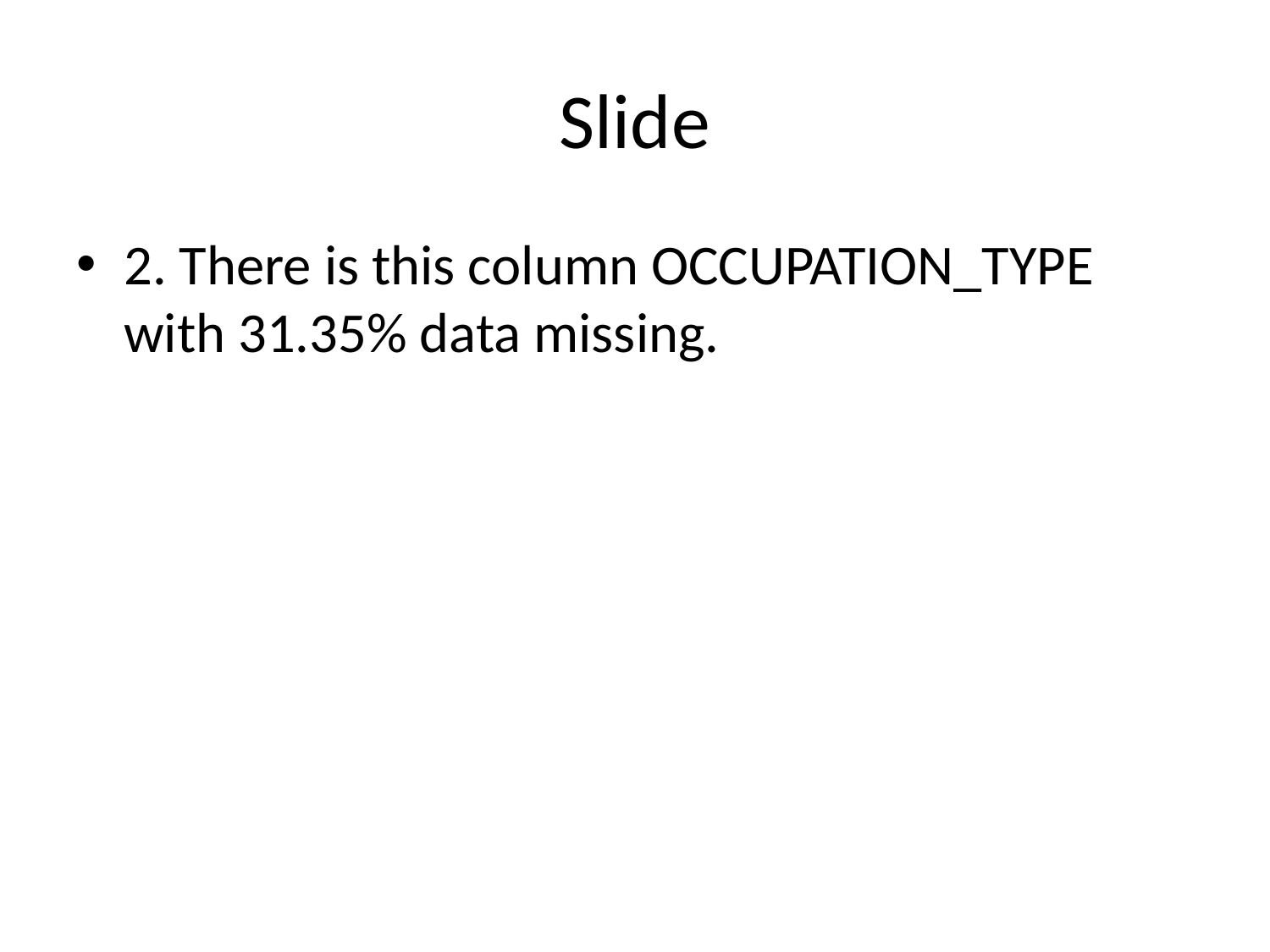

# Slide
2. There is this column OCCUPATION_TYPE  with 31.35% data missing.